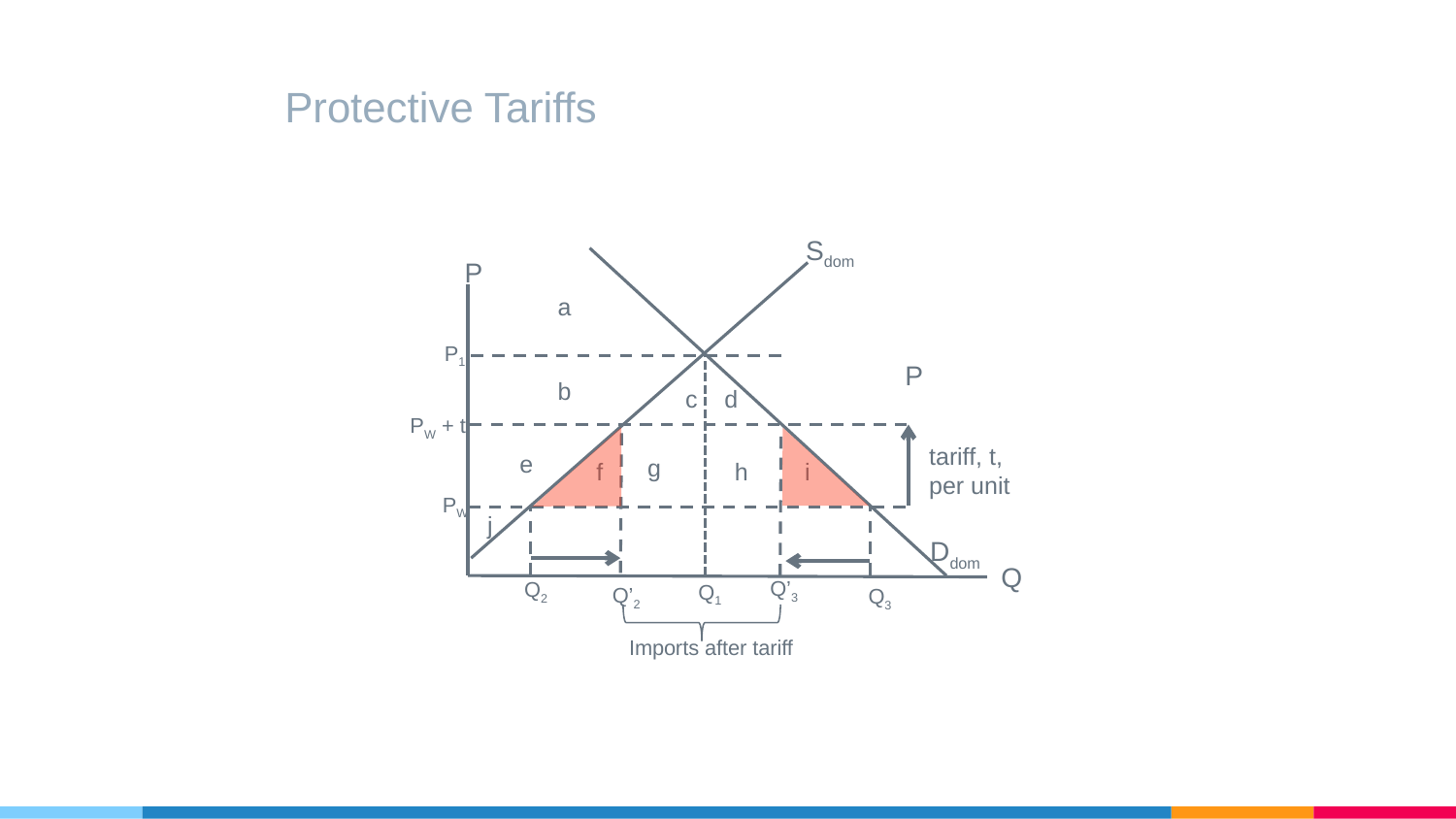

# Protective Tariffs
Sdom
P
a
P1
P
b
c
d
PW + t

tariff, t,
per unit
e
g
f
h
i
PW
j
Ddom

Q
Q’3
Q2
Q1
Q’2
Q3
Imports after tariff